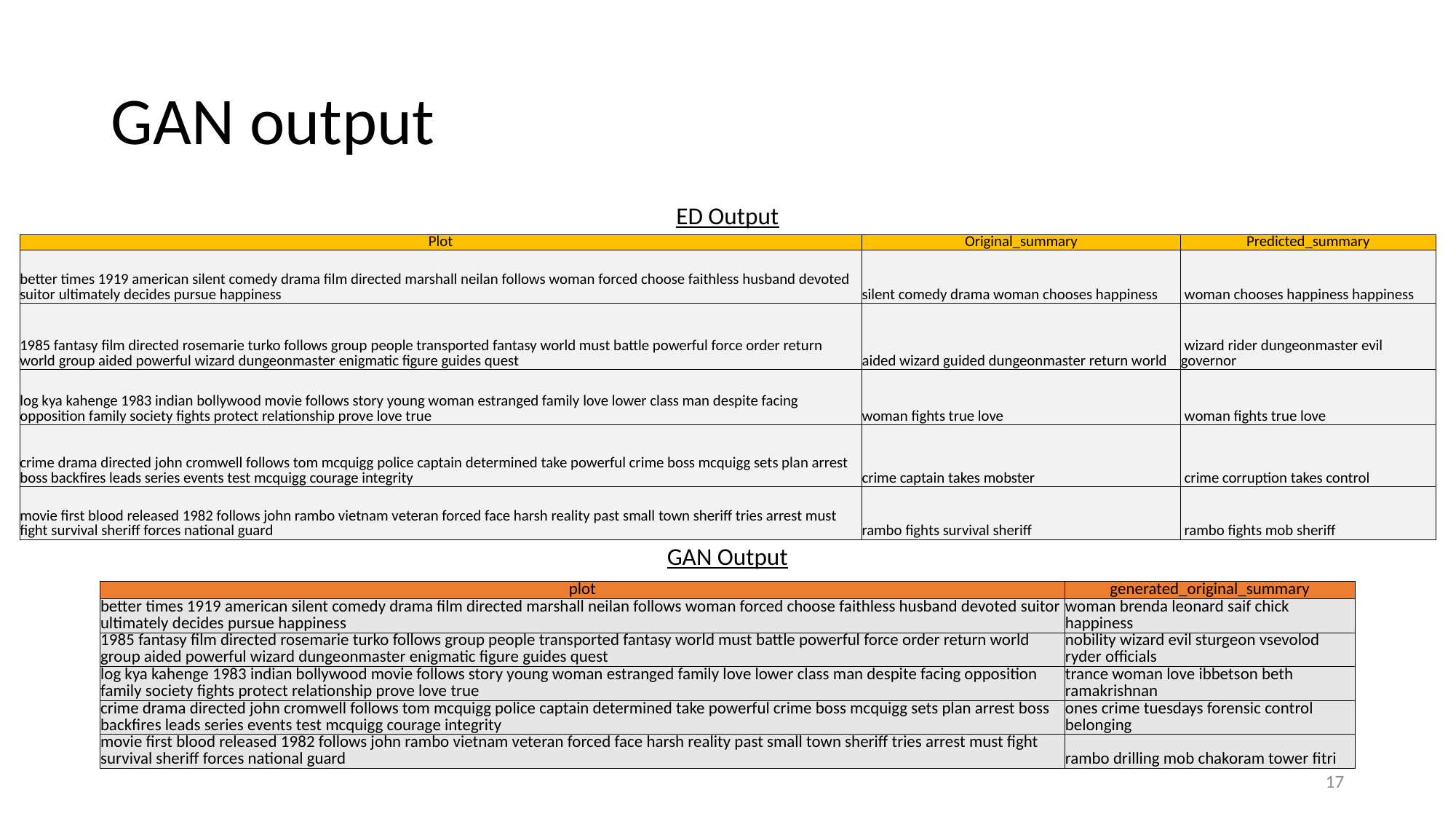

# GAN output
ED Output
| Plot | Original\_summary | Predicted\_summary |
| --- | --- | --- |
| better times 1919 american silent comedy drama film directed marshall neilan follows woman forced choose faithless husband devoted suitor ultimately decides pursue happiness | silent comedy drama woman chooses happiness | woman chooses happiness happiness |
| 1985 fantasy film directed rosemarie turko follows group people transported fantasy world must battle powerful force order return world group aided powerful wizard dungeonmaster enigmatic figure guides quest | aided wizard guided dungeonmaster return world | wizard rider dungeonmaster evil governor |
| log kya kahenge 1983 indian bollywood movie follows story young woman estranged family love lower class man despite facing opposition family society fights protect relationship prove love true | woman fights true love | woman fights true love |
| crime drama directed john cromwell follows tom mcquigg police captain determined take powerful crime boss mcquigg sets plan arrest boss backfires leads series events test mcquigg courage integrity | crime captain takes mobster | crime corruption takes control |
| movie first blood released 1982 follows john rambo vietnam veteran forced face harsh reality past small town sheriff tries arrest must fight survival sheriff forces national guard | rambo fights survival sheriff | rambo fights mob sheriff |
GAN Output
| plot | generated\_original\_summary |
| --- | --- |
| better times 1919 american silent comedy drama film directed marshall neilan follows woman forced choose faithless husband devoted suitor ultimately decides pursue happiness | woman brenda leonard saif chick happiness |
| 1985 fantasy film directed rosemarie turko follows group people transported fantasy world must battle powerful force order return world group aided powerful wizard dungeonmaster enigmatic figure guides quest | nobility wizard evil sturgeon vsevolod ryder officials |
| log kya kahenge 1983 indian bollywood movie follows story young woman estranged family love lower class man despite facing opposition family society fights protect relationship prove love true | trance woman love ibbetson beth ramakrishnan |
| crime drama directed john cromwell follows tom mcquigg police captain determined take powerful crime boss mcquigg sets plan arrest boss backfires leads series events test mcquigg courage integrity | ones crime tuesdays forensic control belonging |
| movie first blood released 1982 follows john rambo vietnam veteran forced face harsh reality past small town sheriff tries arrest must fight survival sheriff forces national guard | rambo drilling mob chakoram tower fitri |
17